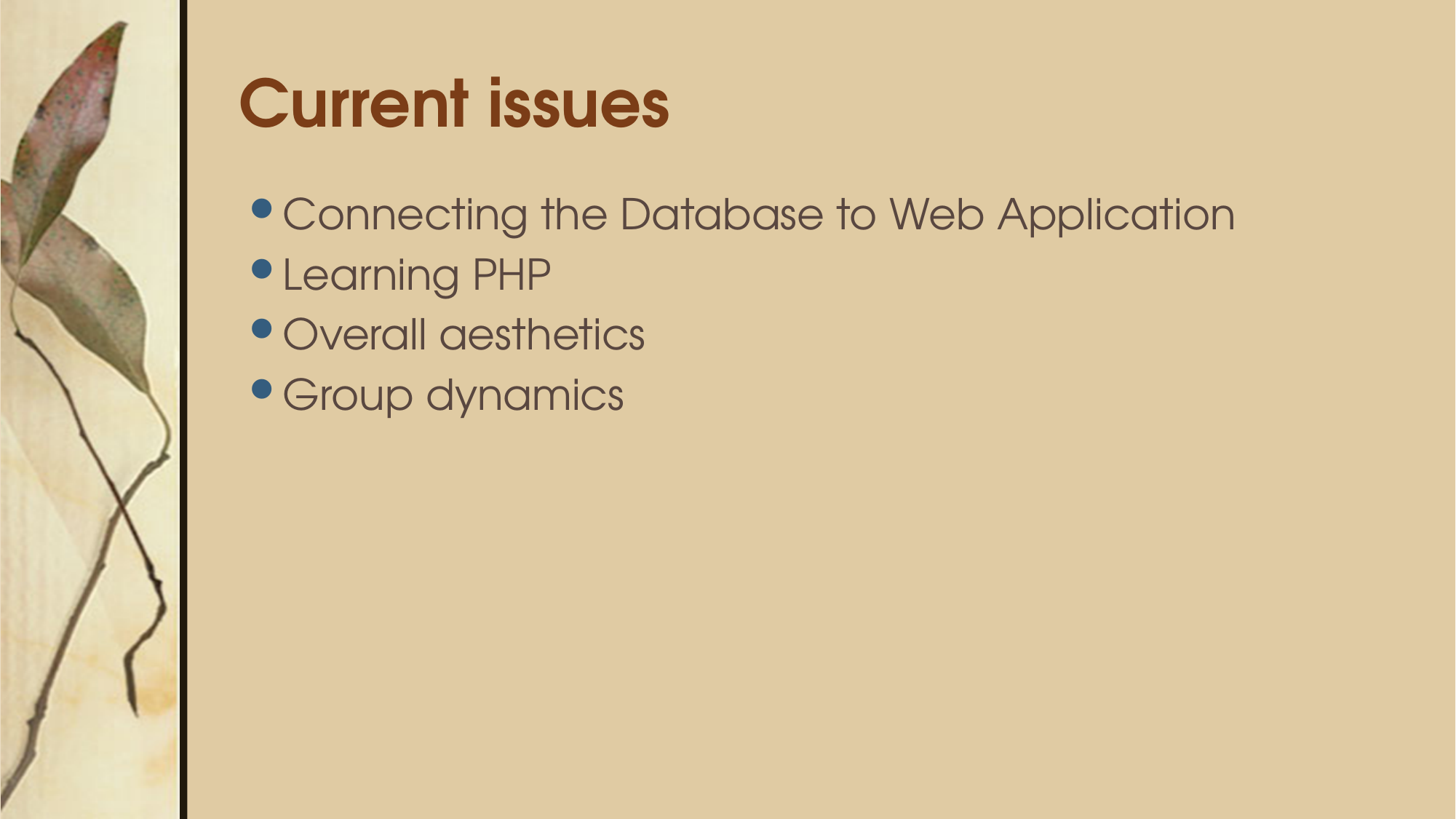

# Current issues
Connecting the Database to Web Application
Learning PHP
Overall aesthetics
Group dynamics